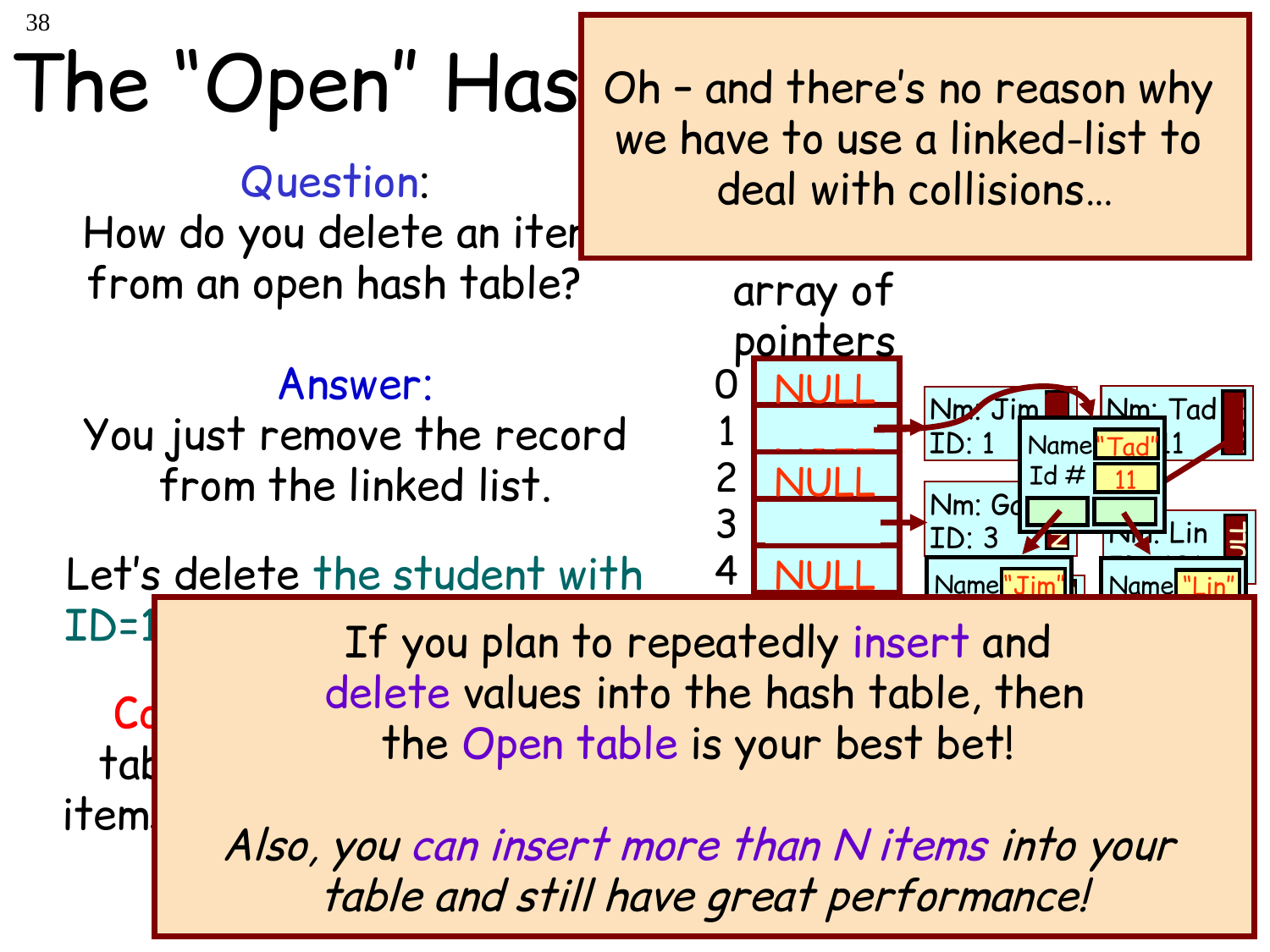

38
The “Open” Hash Table: Deletions
Oh – and there’s no reason why
we have to use a linked-list to
deal with collisions…
Question:
How do you delete an item from an open hash table?
array of pointers
Answer:
You just remove the record from the linked list.
0
1
2
3
4
5
6
7
8
9
NULL
NULL
NULL
NULL
NULL
NULL
NULL
NULL
NULL
NULL

Nm: Tad
ID: 11

NULL

Nm: Jim
ID: 1

NULL

Name
“Tad”

Id #
11

Name
Name
“Jim”
“Lin”

Id #
Id #
1
101

NULL
NULL
NULL
NULL

Nm: Gail
ID: 3

NULL

Nm: Lin
ID: 101

NULL
Let’s delete the student with ID=11 and see what happens…
Nm: Rob
ID: 25

NULL

If you plan to repeatedly insert and
delete values into the hash table, then
the Open table is your best bet!
Also, you can insert more than N items into your
table and still have great performance!
Cool! Unlike a closed hash table, you can easily delete items from an open hash table!